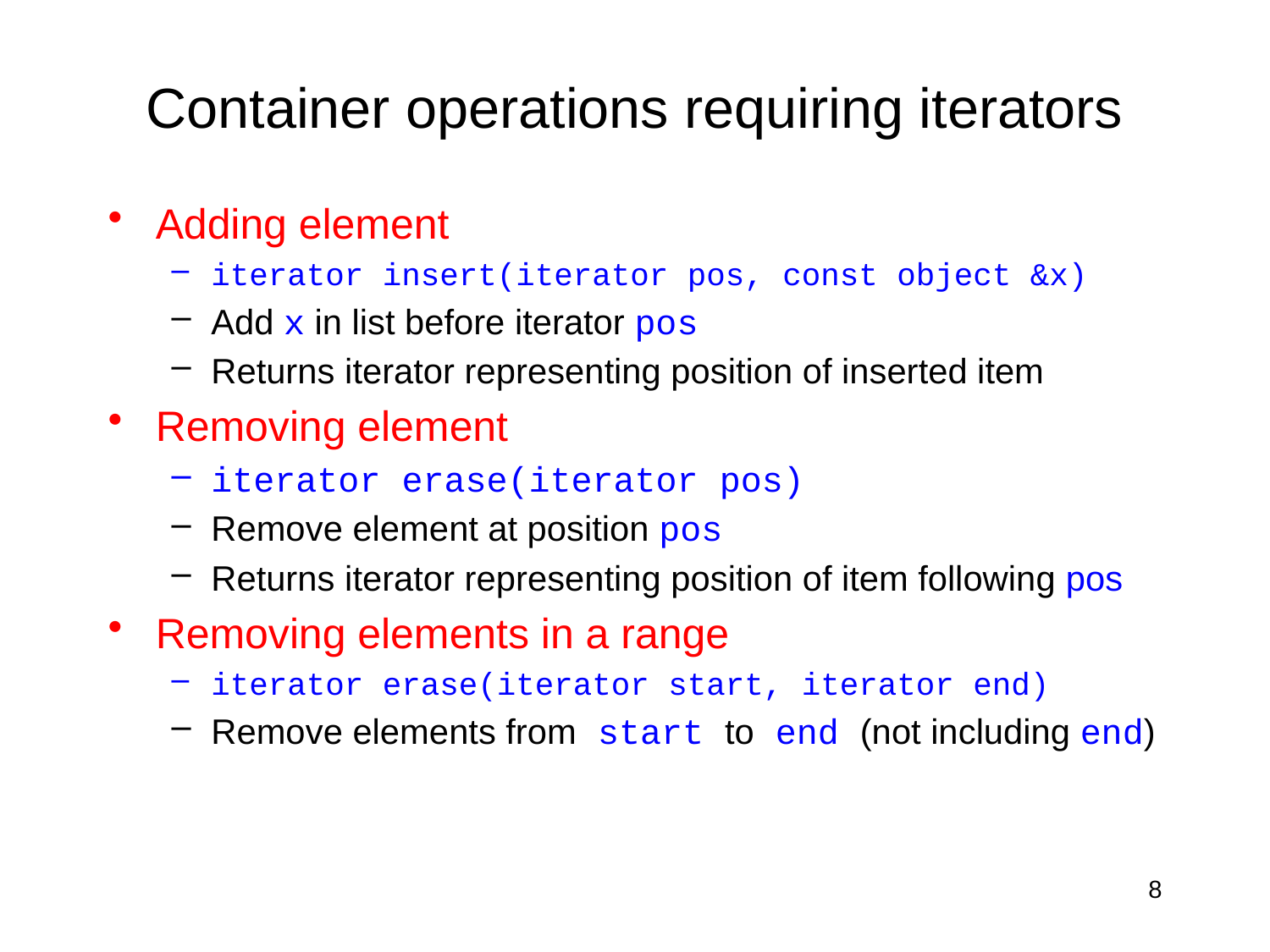

# Container operations requiring iterators
Adding element
iterator insert(iterator pos, const object &x)
Add x in list before iterator pos
Returns iterator representing position of inserted item
Removing element
iterator erase(iterator pos)
Remove element at position pos
Returns iterator representing position of item following pos
Removing elements in a range
iterator erase(iterator start, iterator end)
Remove elements from start to end (not including end)
8